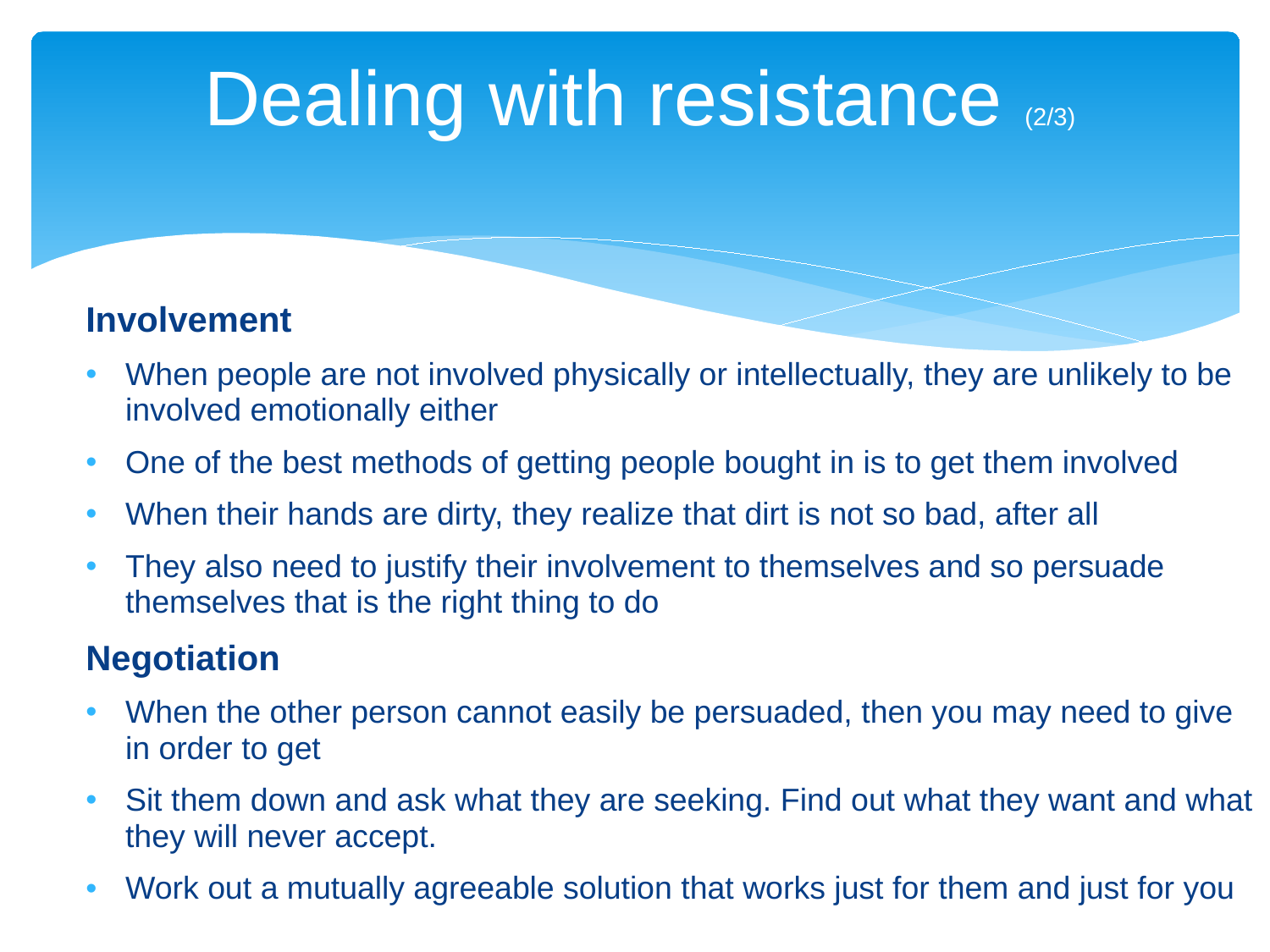

# Dealing with resistance (2/3)
Involvement
When people are not involved physically or intellectually, they are unlikely to be involved emotionally either
One of the best methods of getting people bought in is to get them involved
When their hands are dirty, they realize that dirt is not so bad, after all
They also need to justify their involvement to themselves and so persuade themselves that is the right thing to do
Negotiation
When the other person cannot easily be persuaded, then you may need to give in order to get
Sit them down and ask what they are seeking. Find out what they want and what they will never accept.
Work out a mutually agreeable solution that works just for them and just for you